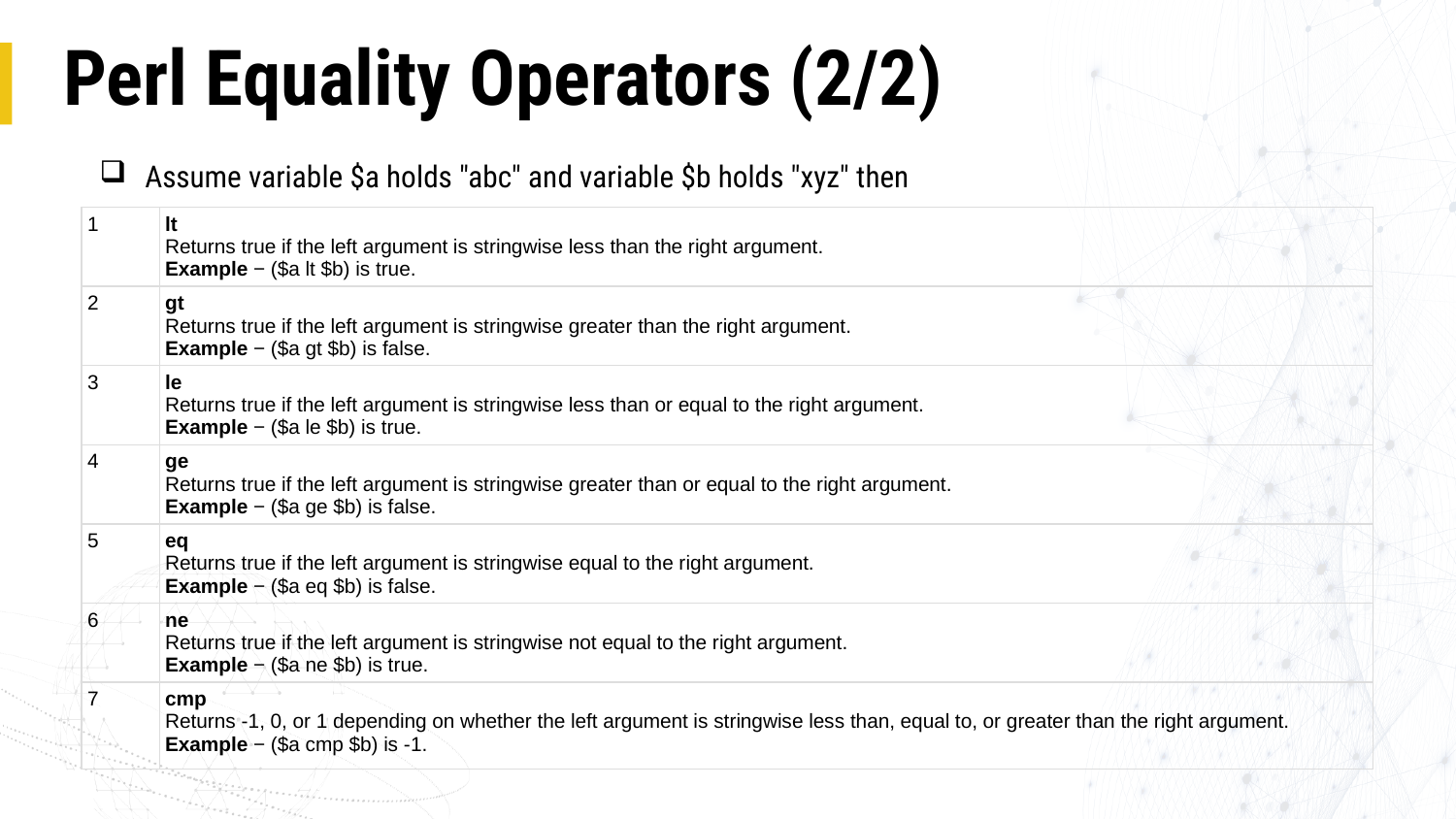

# Perl Equality Operators (2/2)
Assume variable $a holds "abc" and variable $b holds "xyz" then
| 1 | lt Returns true if the left argument is stringwise less than the right argument. Example − ($a lt $b) is true. |
| --- | --- |
| 2 | gt Returns true if the left argument is stringwise greater than the right argument. Example − ($a gt $b) is false. |
| 3 | le Returns true if the left argument is stringwise less than or equal to the right argument. Example − ($a le $b) is true. |
| 4 | ge Returns true if the left argument is stringwise greater than or equal to the right argument. Example − ($a ge $b) is false. |
| 5 | eq Returns true if the left argument is stringwise equal to the right argument. Example − ($a eq $b) is false. |
| 6 | ne Returns true if the left argument is stringwise not equal to the right argument. Example − ($a ne $b) is true. |
| 7 | cmp Returns -1, 0, or 1 depending on whether the left argument is stringwise less than, equal to, or greater than the right argument. Example − ($a cmp $b) is -1. |